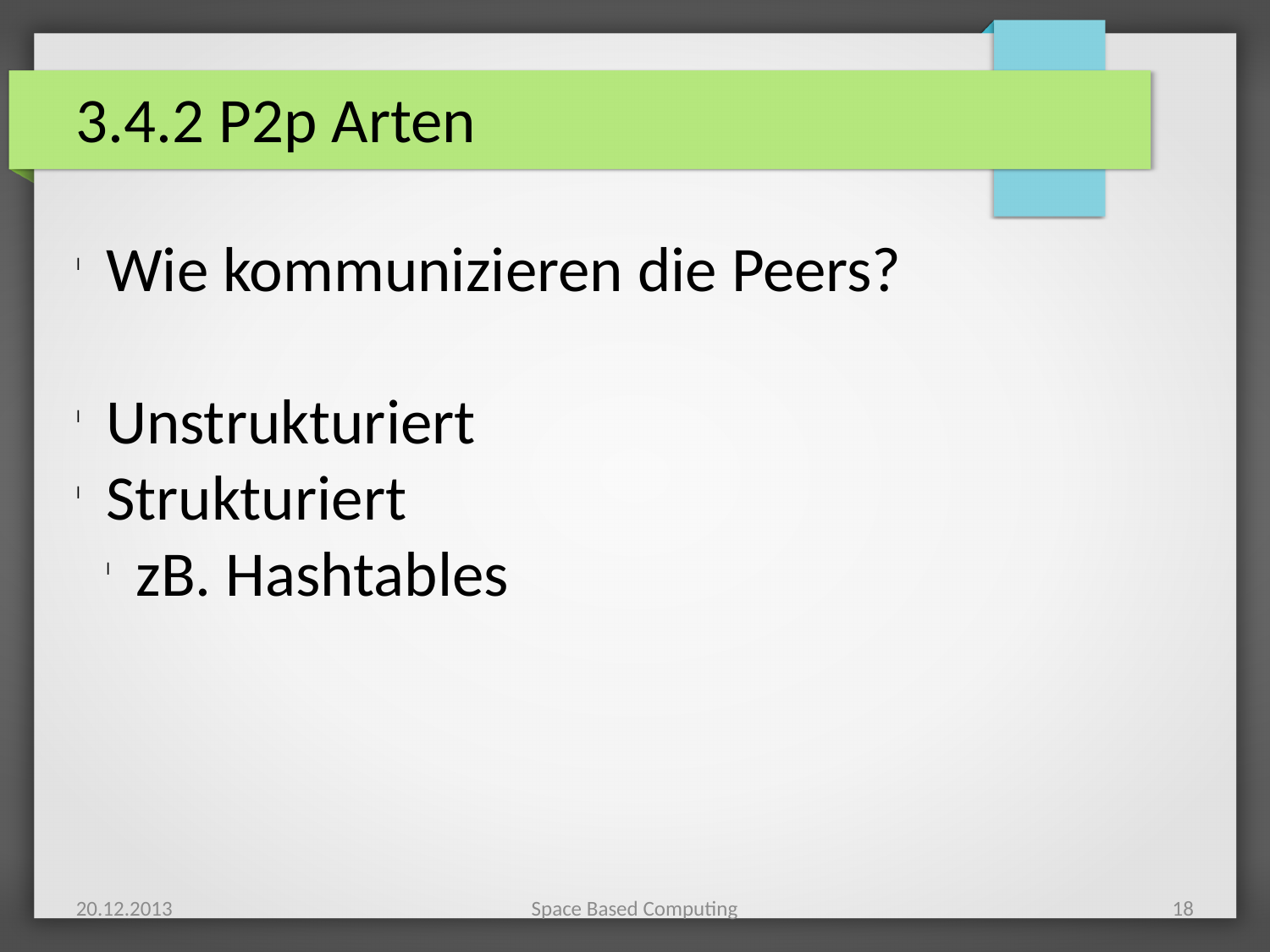

3.4.2 P2p Arten
Wie kommunizieren die Peers?

Unstrukturiert
Strukturiert
zB. Hashtables
20.12.2013
Space Based Computing
18